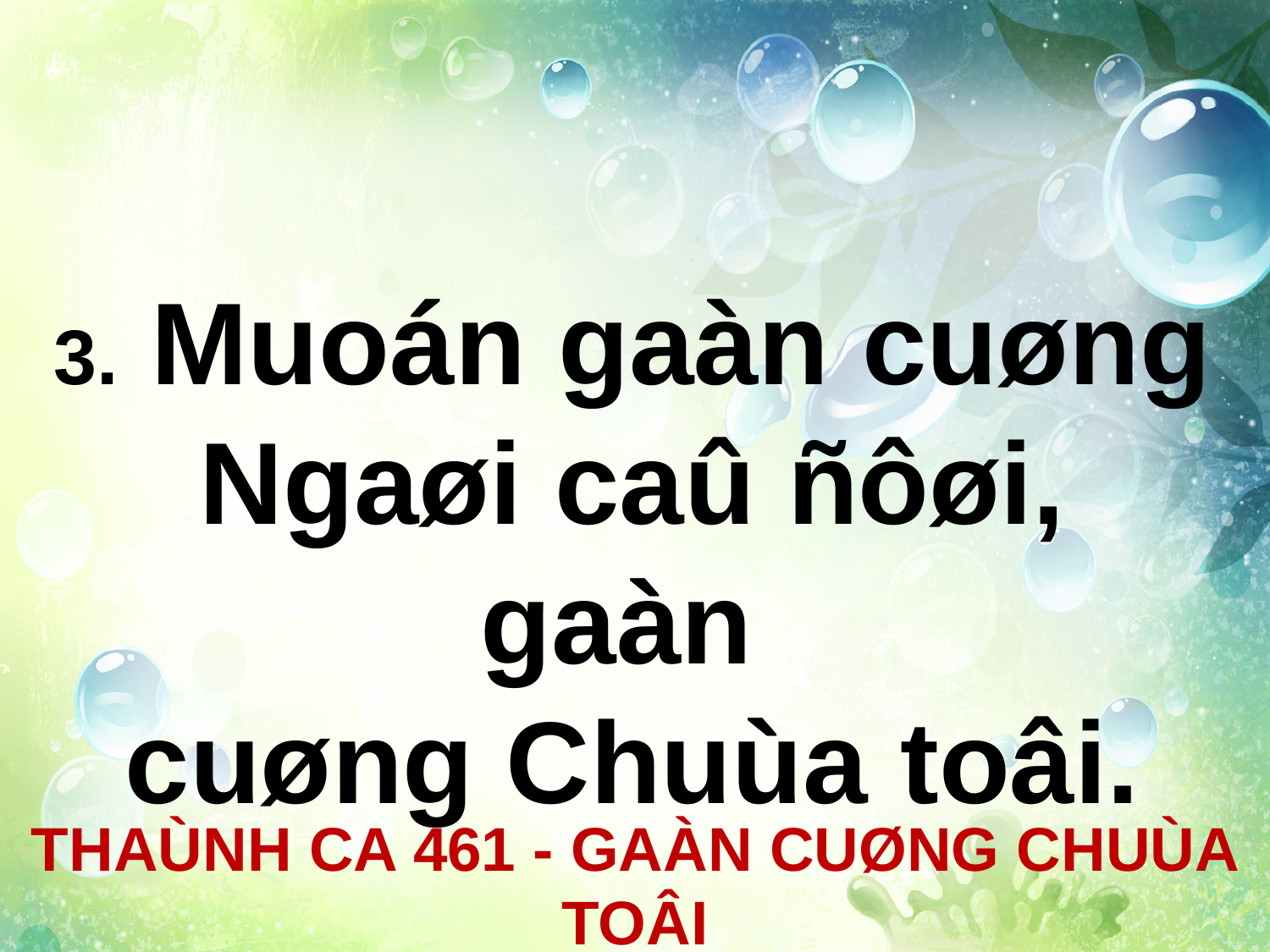

3. Muoán gaàn cuøng Ngaøi caû ñôøi, gaàn
cuøng Chuùa toâi.
THAÙNH CA 461 - GAÀN CUØNG CHUÙA TOÂI